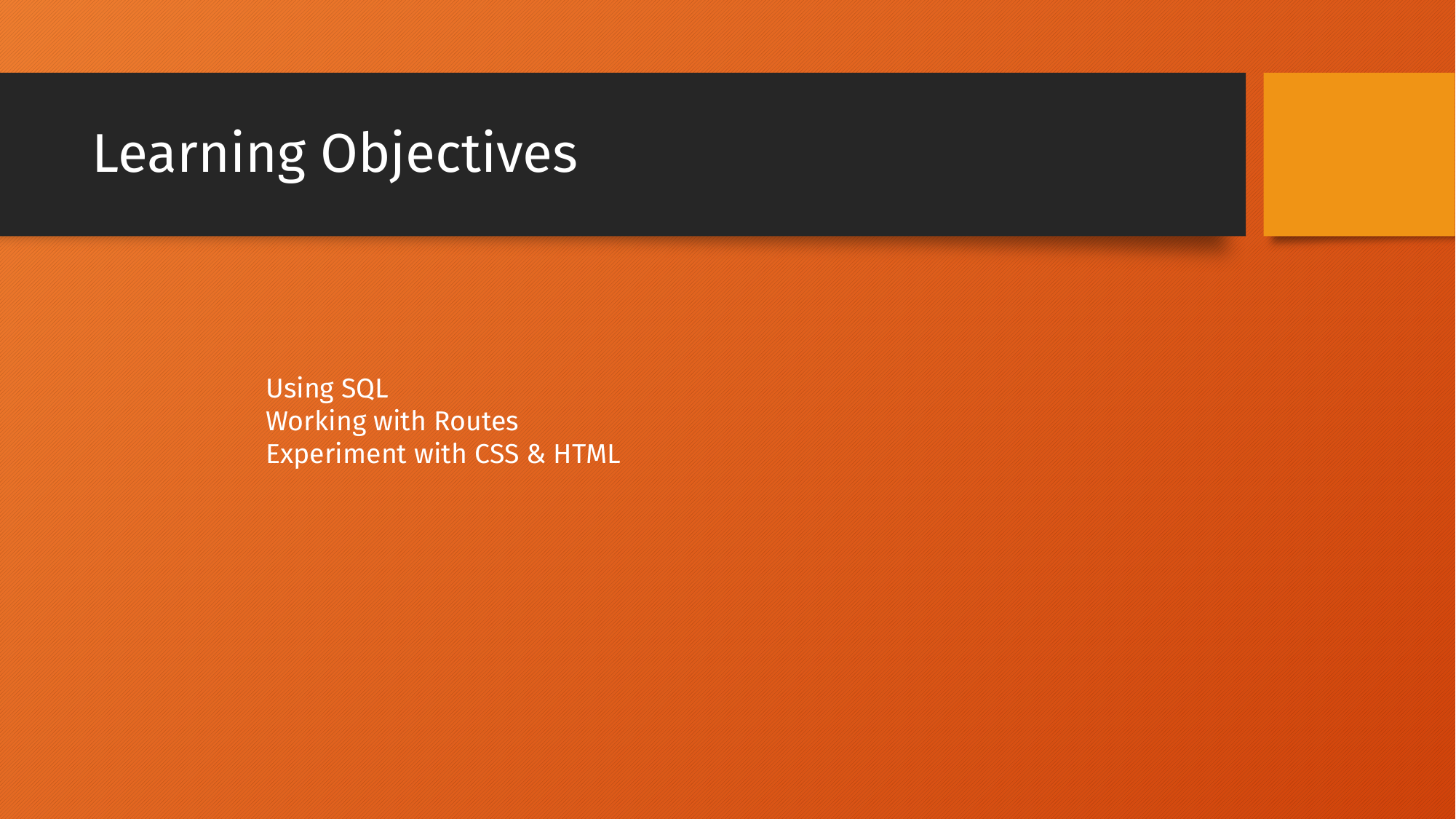

# Learning Objectives
Using SQL
Working with Routes
Experiment with CSS & HTML